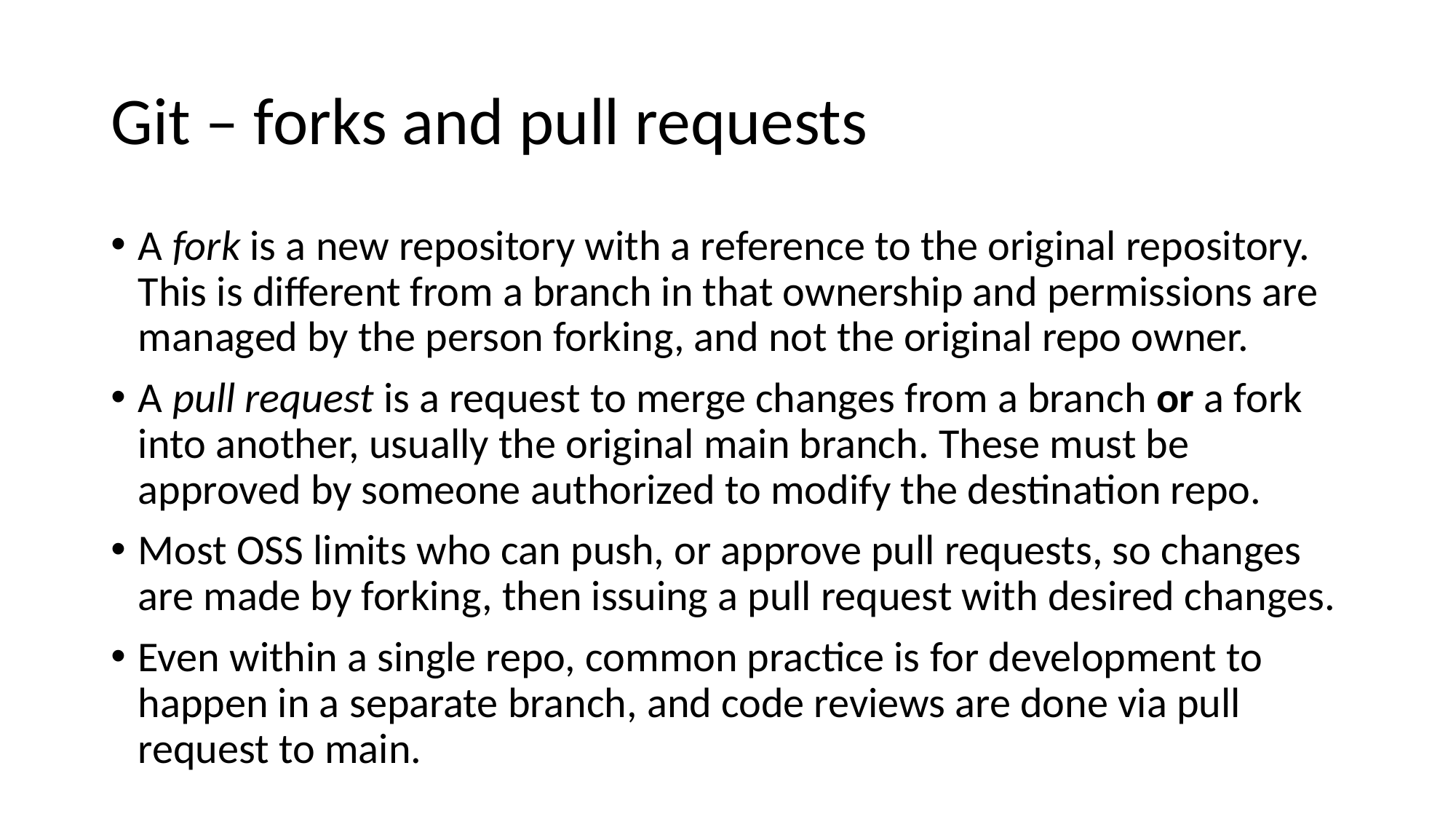

# Git – forks and pull requests
A fork is a new repository with a reference to the original repository. This is different from a branch in that ownership and permissions are managed by the person forking, and not the original repo owner.
A pull request is a request to merge changes from a branch or a fork into another, usually the original main branch. These must be approved by someone authorized to modify the destination repo.
Most OSS limits who can push, or approve pull requests, so changes are made by forking, then issuing a pull request with desired changes.
Even within a single repo, common practice is for development to happen in a separate branch, and code reviews are done via pull request to main.